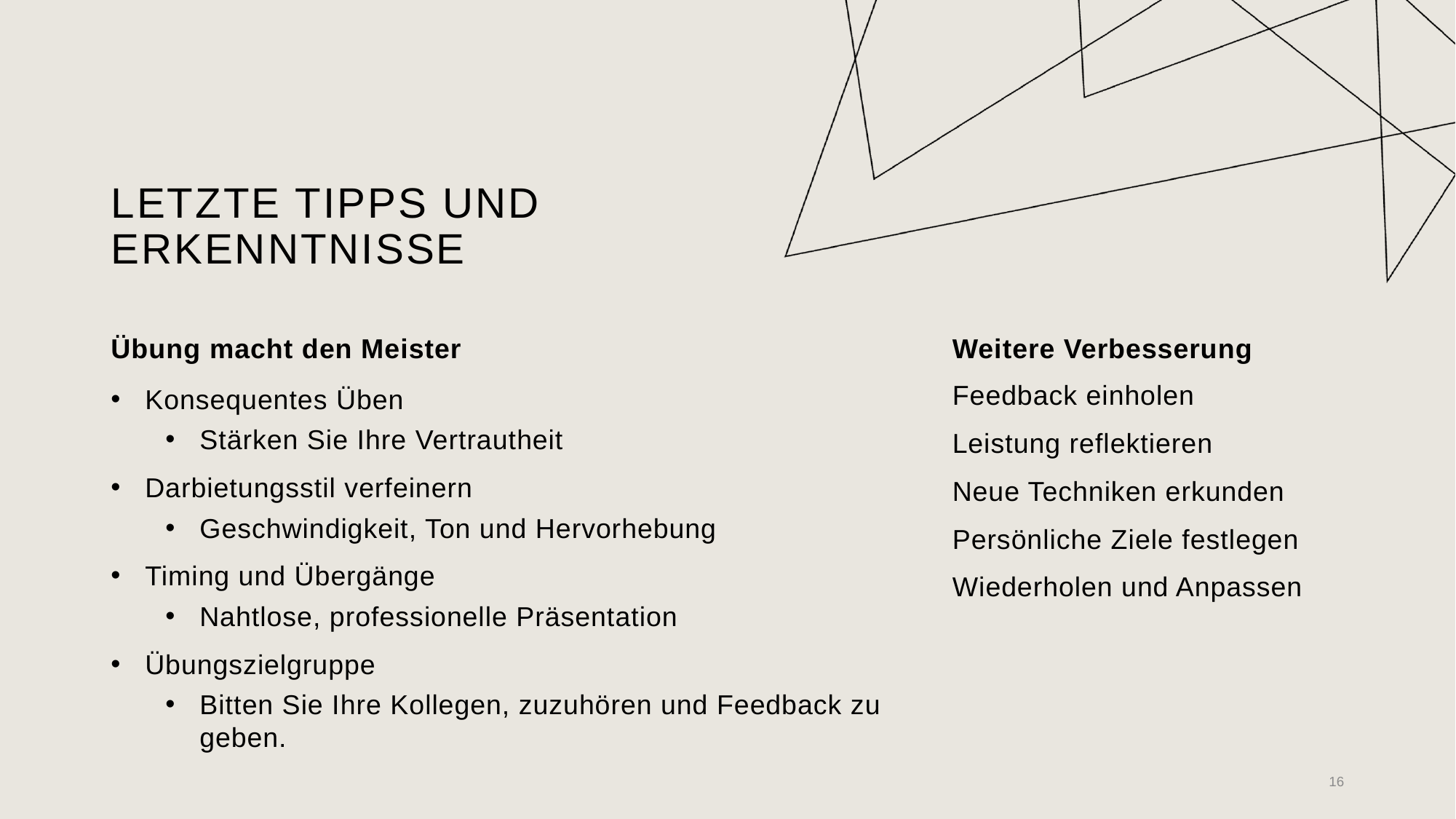

# Letzte Tipps und Erkenntnisse
Übung macht den Meister
Weitere Verbesserung
Konsequentes Üben
Stärken Sie Ihre Vertrautheit
Darbietungsstil verfeinern
Geschwindigkeit, Ton und Hervorhebung
Timing und Übergänge
Nahtlose, professionelle Präsentation
Übungszielgruppe
Bitten Sie Ihre Kollegen, zuzuhören und Feedback zu geben.

Feedback einholen
Leistung reflektieren
Neue Techniken erkunden
Persönliche Ziele festlegen
Wiederholen und Anpassen
16